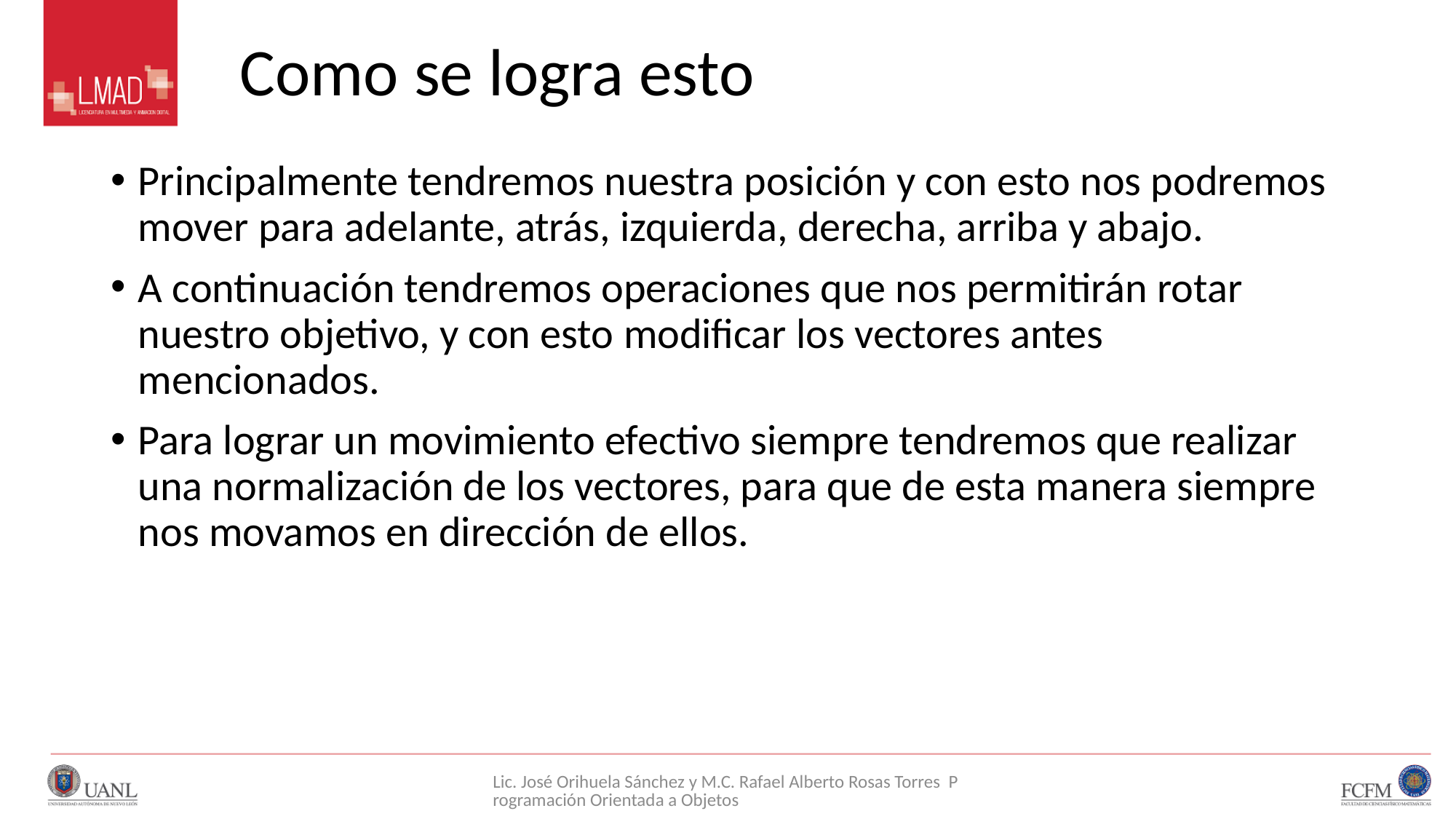

# Como se logra esto
Principalmente tendremos nuestra posición y con esto nos podremos mover para adelante, atrás, izquierda, derecha, arriba y abajo.
A continuación tendremos operaciones que nos permitirán rotar nuestro objetivo, y con esto modificar los vectores antes mencionados.
Para lograr un movimiento efectivo siempre tendremos que realizar una normalización de los vectores, para que de esta manera siempre nos movamos en dirección de ellos.
Lic. José Orihuela Sánchez y M.C. Rafael Alberto Rosas Torres  Programación Orientada a Objetos